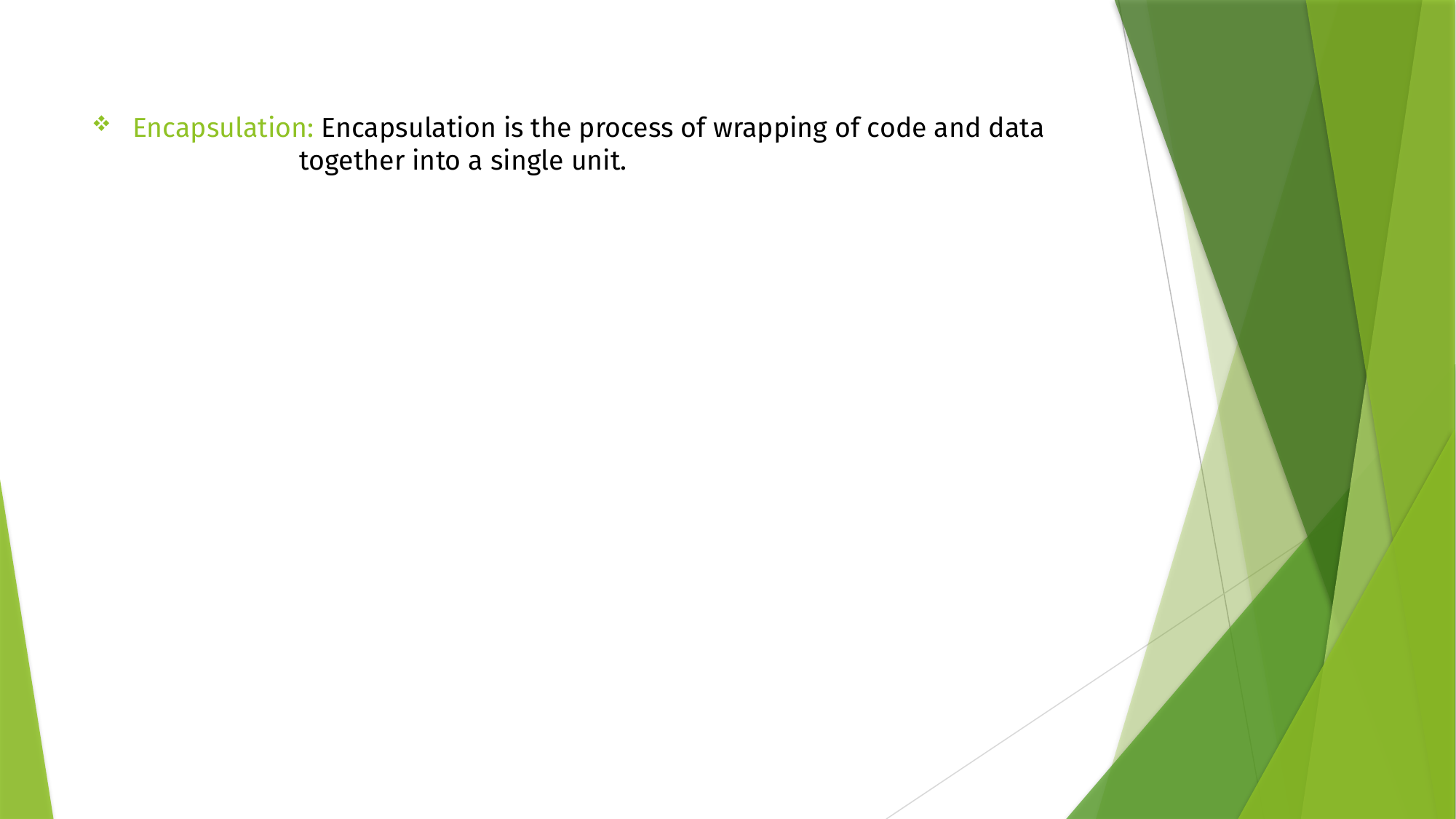

Encapsulation: Encapsulation is the process of wrapping of code and data
                       together into a single unit.